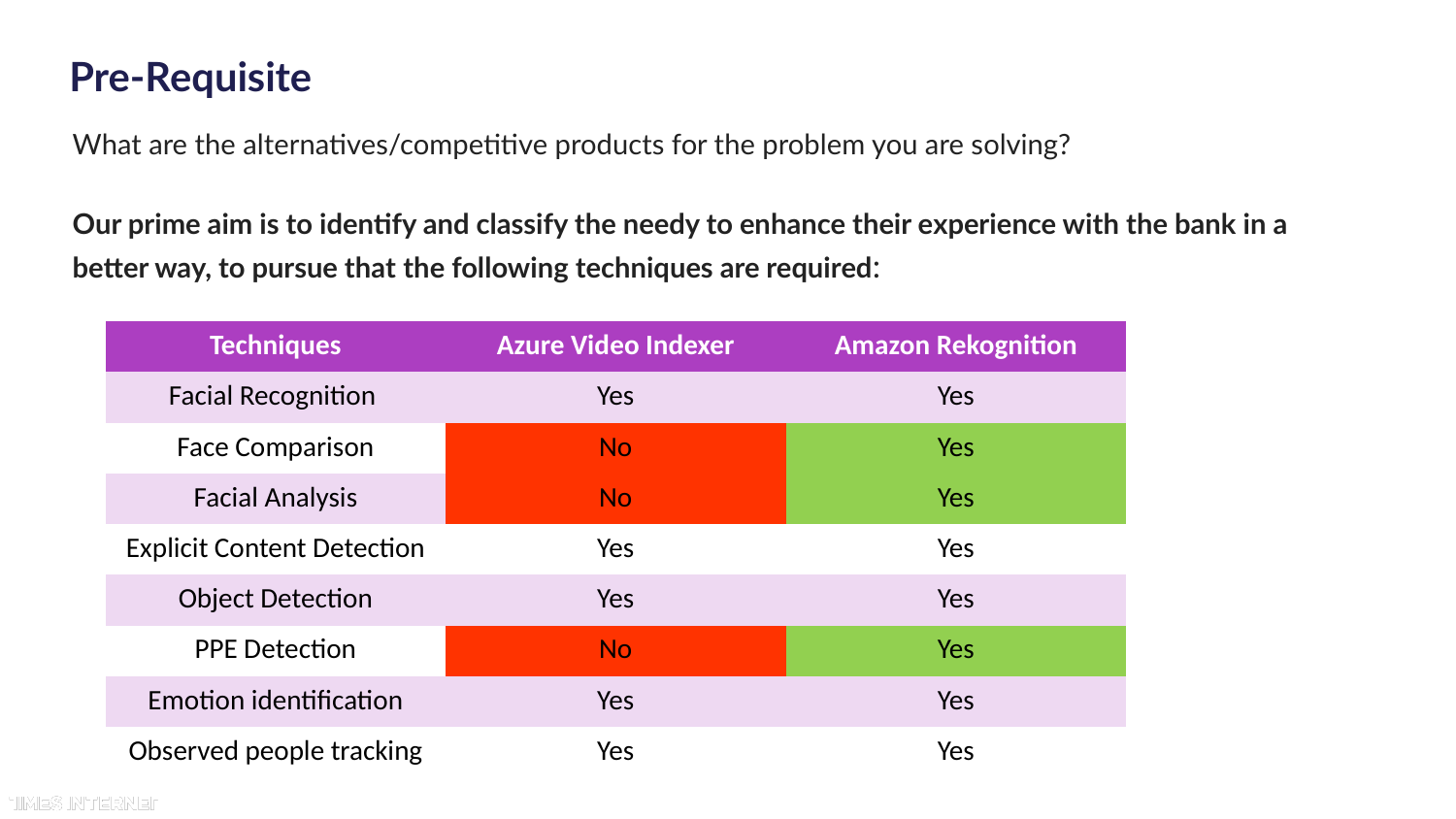

# Pre-Requisite
What are the alternatives/competitive products for the problem you are solving?
Our prime aim is to identify and classify the needy to enhance their experience with the bank in a better way, to pursue that the following techniques are required:

| Techniques | Azure Video Indexer | Amazon Rekognition |
| --- | --- | --- |
| Facial Recognition | Yes | Yes |
| Face Comparison | No | Yes |
| Facial Analysis | No | Yes |
| Explicit Content Detection | Yes | Yes |
| Object Detection | Yes | Yes |
| PPE Detection | No | Yes |
| Emotion identification | Yes | Yes |
| Observed people tracking | Yes | Yes |